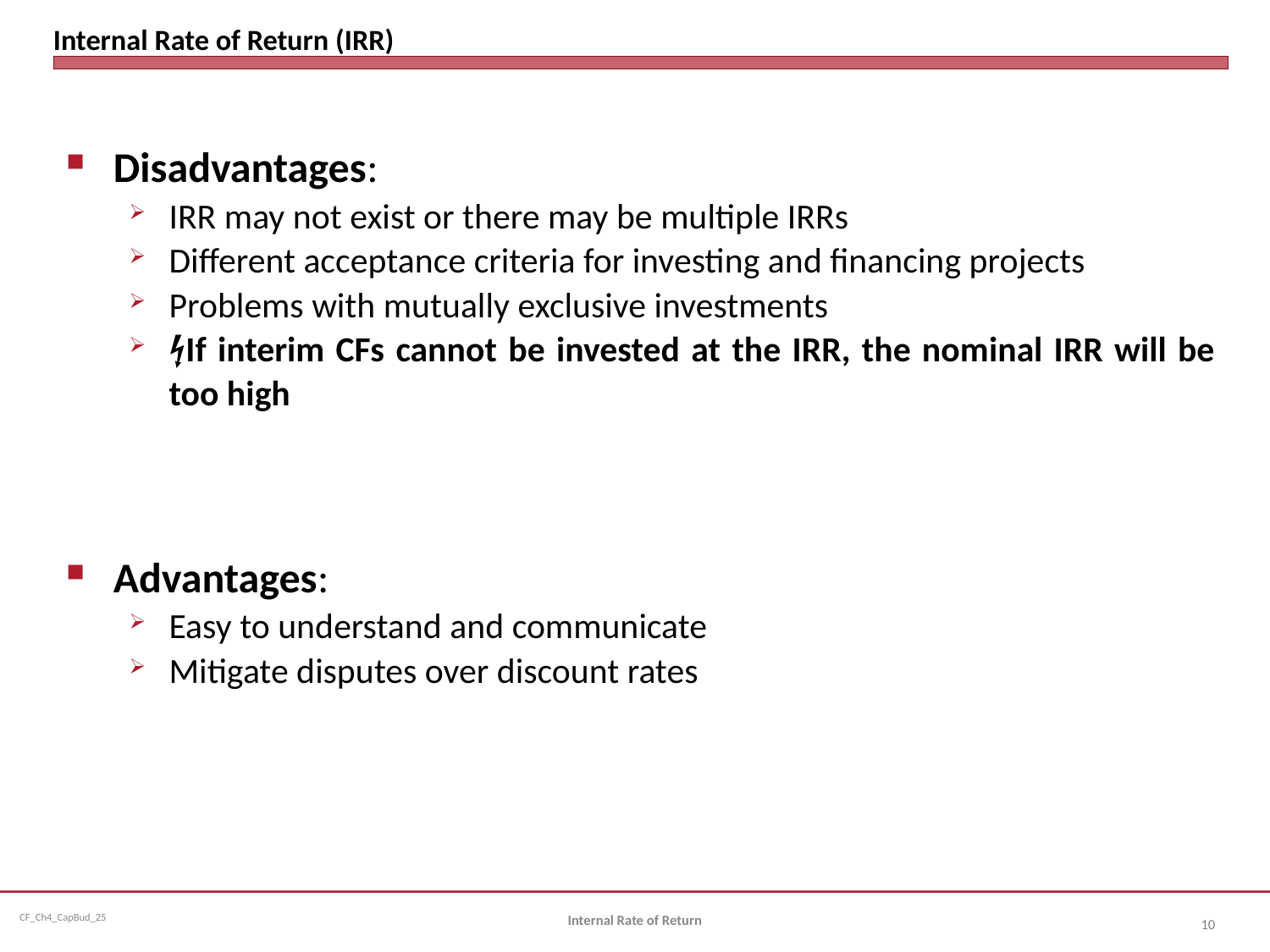

# Internal Rate of Return (IRR)

Disadvantages:
IRR may not exist or there may be multiple IRRs
Different acceptance criteria for investing and financing projects
Problems with mutually exclusive investments
⚡️If interim CFs cannot be invested at the IRR, the nominal IRR will be too high

Advantages:
Easy to understand and communicate
Mitigate disputes over discount rates

Internal Rate of Return
10